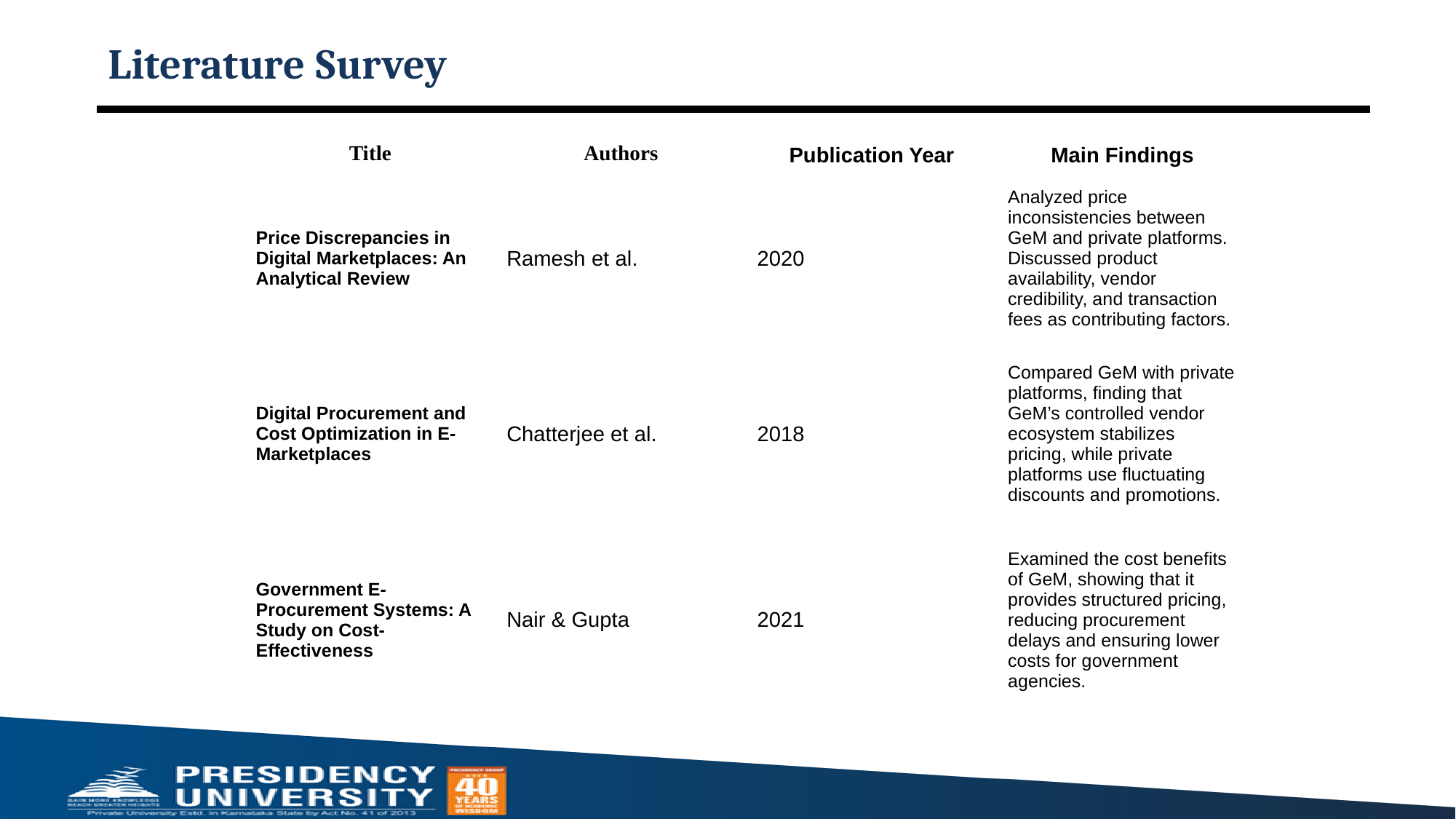

# Literature Survey
| Title | Authors | Publication Year | Main Findings |
| --- | --- | --- | --- |
| Price Discrepancies in Digital Marketplaces: An Analytical Review | Ramesh et al. | 2020 | Analyzed price inconsistencies between GeM and private platforms. Discussed product availability, vendor credibility, and transaction fees as contributing factors. |
| Digital Procurement and Cost Optimization in E-Marketplaces | Chatterjee et al. | 2018 | Compared GeM with private platforms, finding that GeM’s controlled vendor ecosystem stabilizes pricing, while private platforms use fluctuating discounts and promotions. |
| Government E-Procurement Systems: A Study on Cost-Effectiveness | Nair & Gupta | 2021 | Examined the cost benefits of GeM, showing that it provides structured pricing, reducing procurement delays and ensuring lower costs for government agencies. |